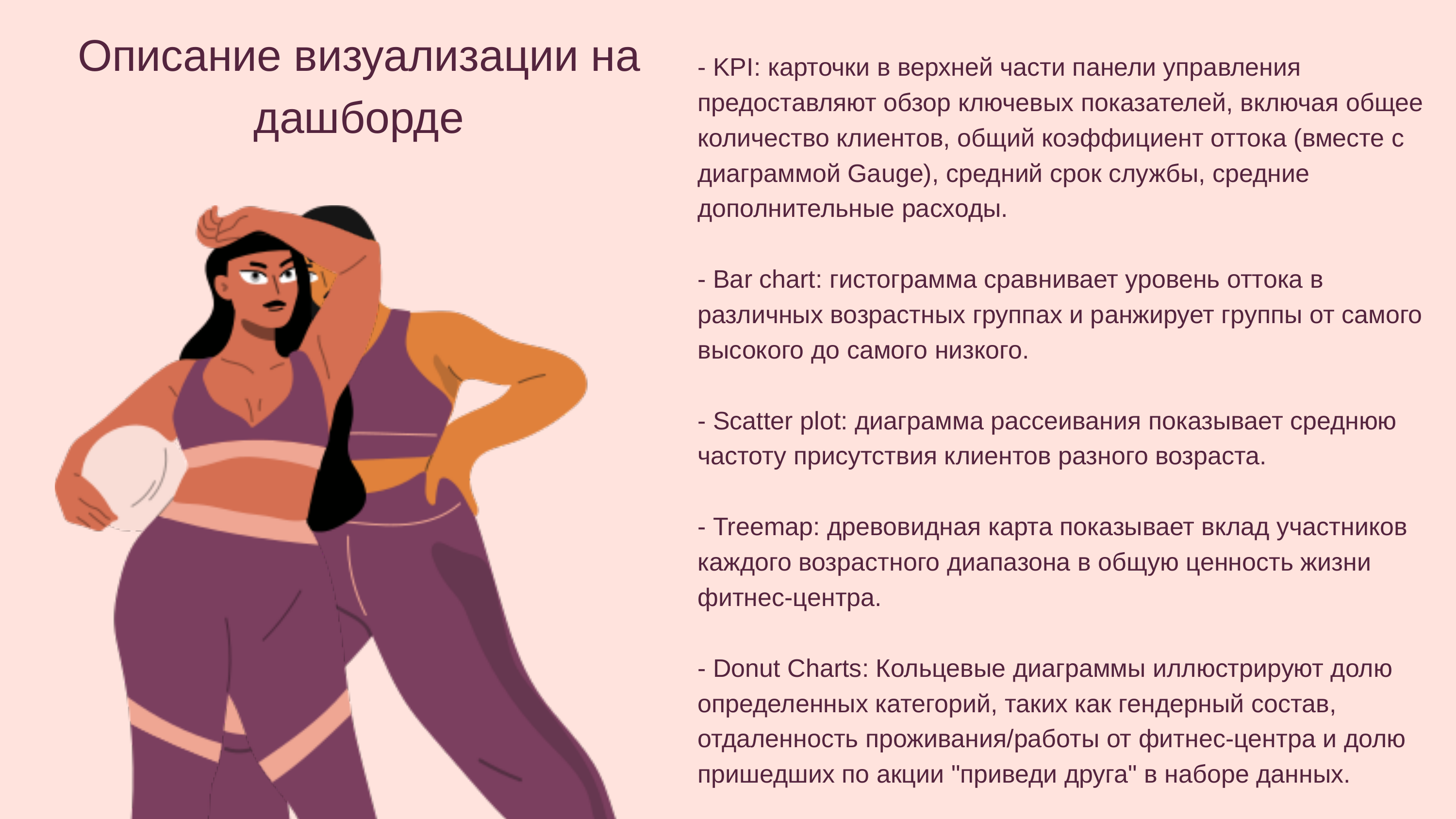

Описание визуализации на дашборде
- KPI: карточки в верхней части панели управления предоставляют обзор ключевых показателей, включая общее количество клиентов, общий коэффициент оттока (вместе с диаграммой Gauge), средний срок службы, средние дополнительные расходы.

- Bar chart: гистограмма сравнивает уровень оттока в различных возрастных группах и ранжирует группы от самого высокого до самого низкого.

- Scatter plot: диаграмма рассеивания показывает среднюю частоту присутствия клиентов разного возраста.

- Treemap: древовидная карта показывает вклад участников каждого возрастного диапазона в общую ценность жизни фитнес-центра.

- Donut Charts: Кольцевые диаграммы иллюстрируют долю определенных категорий, таких как гендерный состав, отдаленность проживания/работы от фитнес-центра и долю пришедших по акции "приведи друга" в наборе данных.